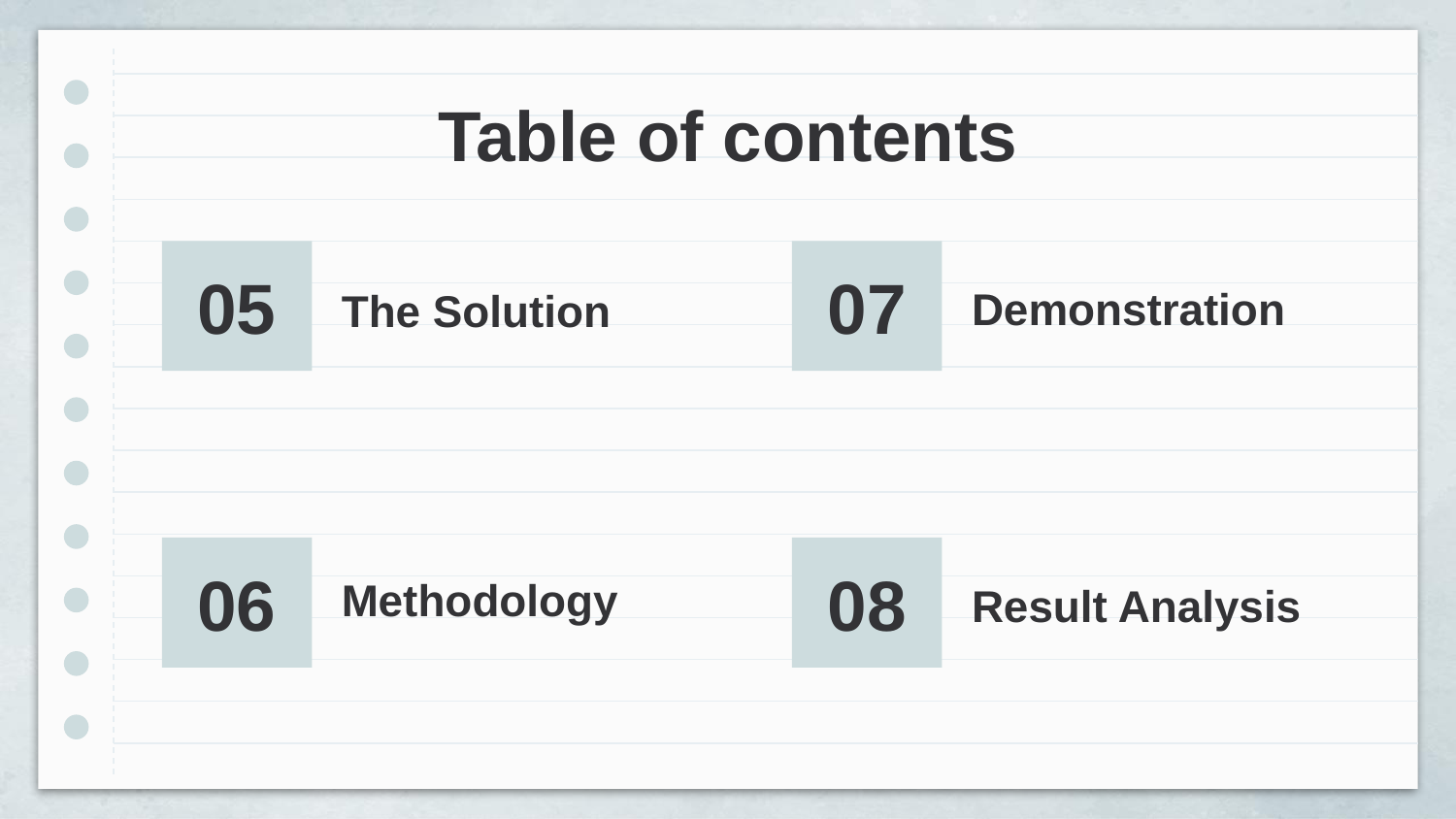

# Table of contents
05
07
The Solution
Demonstration
06
08
Methodology
Result Analysis